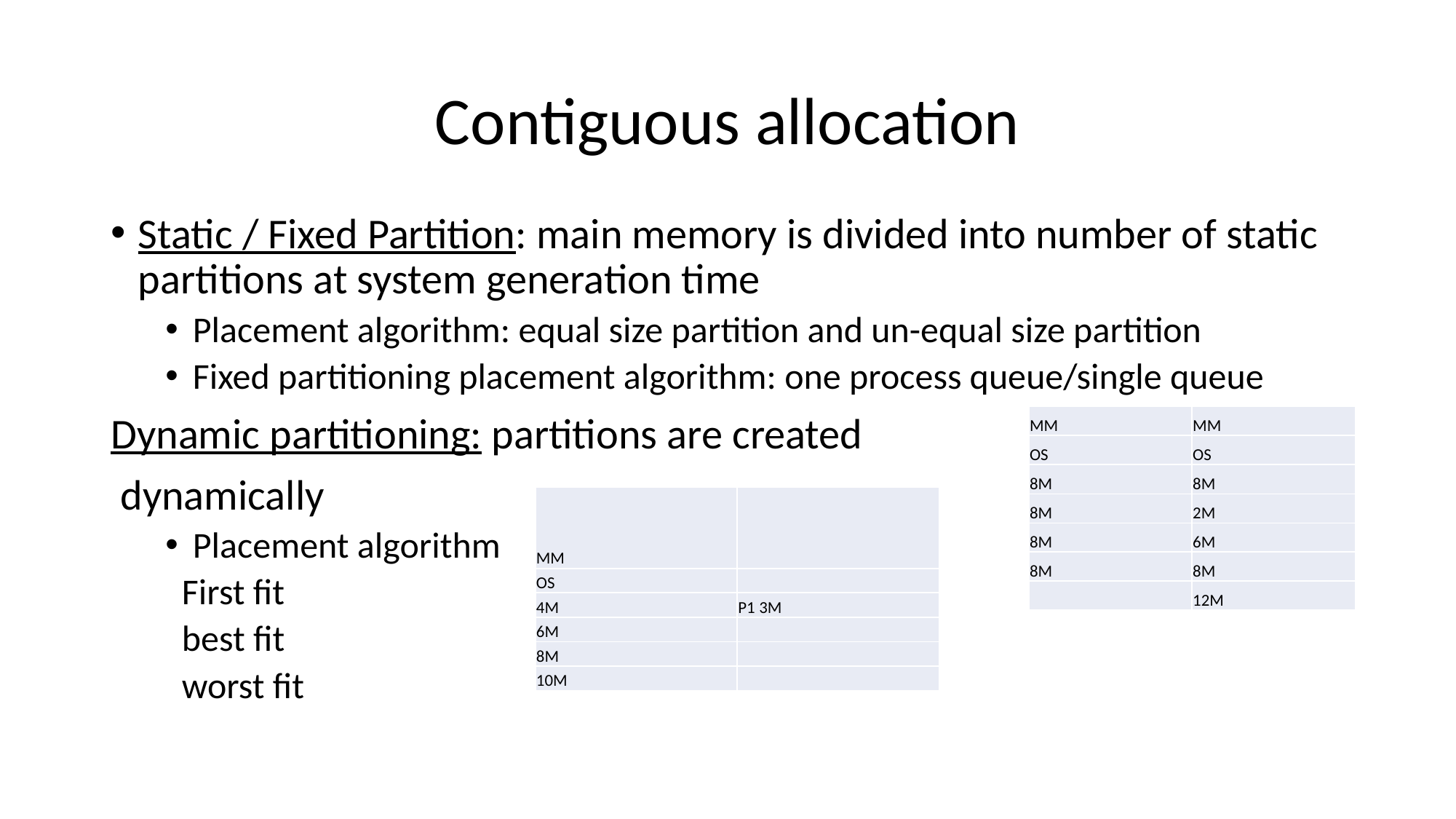

# Contiguous allocation
Static / Fixed Partition: main memory is divided into number of static partitions at system generation time
Placement algorithm: equal size partition and un-equal size partition
Fixed partitioning placement algorithm: one process queue/single queue
Dynamic partitioning: partitions are created
 dynamically
Placement algorithm
  First fit
  best fit
  worst fit

| MM | MM |
| --- | --- |
| OS | OS |
| 8M | 8M |
| 8M | 2M |
| 8M | 6M |
| 8M | 8M |
|  | 12M |
| MM |  |
| --- | --- |
| OS |  |
| 4M | P1 3M |
| 6M |  |
| 8M |  |
| 10M |  |